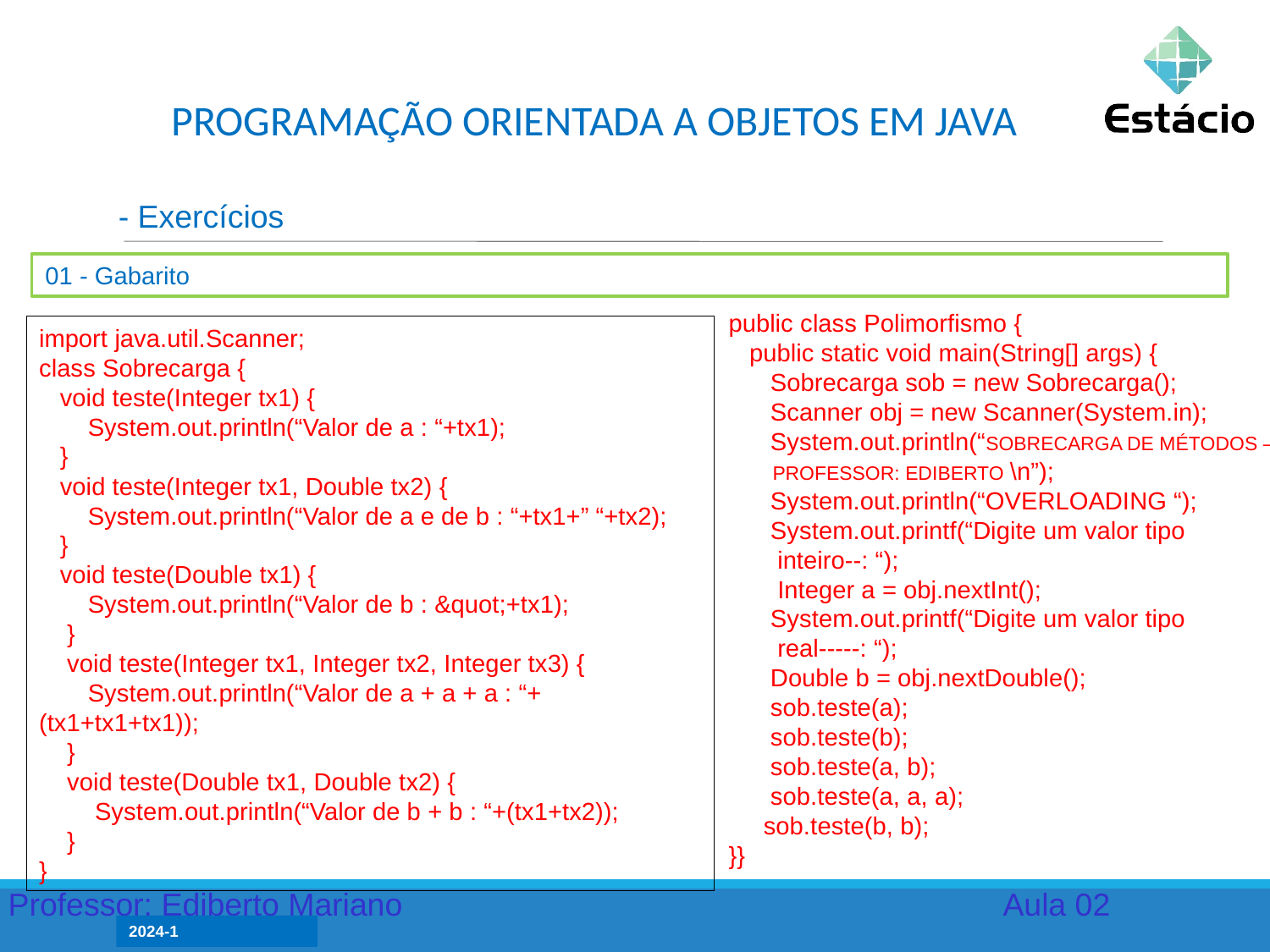

PROGRAMAÇÃO ORIENTADA A OBJETOS EM JAVA
- Exercícios
01 - Gabarito
public class Polimorfismo {
   public static void main(String[] args) {
      Sobrecarga sob = new Sobrecarga();
      Scanner obj = new Scanner(System.in);
      System.out.println(“SOBRECARGA DE MÉTODOS –
        PROFESSOR: EDIBERTO \n”);
      System.out.println(“OVERLOADING “);
      System.out.printf(“Digite um valor tipo
       inteiro--: “);
       Integer a = obj.nextInt();
      System.out.printf(“Digite um valor tipo
       real-----: “);
      Double b = obj.nextDouble();
      sob.teste(a);
      sob.teste(b);
      sob.teste(a, b);
      sob.teste(a, a, a);
     sob.teste(b, b);
}}
import java.util.Scanner;
class Sobrecarga {
   void teste(Integer tx1) {
       System.out.println(“Valor de a : “+tx1);
   }
   void teste(Integer tx1, Double tx2) {
       System.out.println(“Valor de a e de b : “+tx1+” “+tx2);
   }
   void teste(Double tx1) {
       System.out.println(“Valor de b : &quot;+tx1);
    }
    void teste(Integer tx1, Integer tx2, Integer tx3) {
       System.out.println(“Valor de a + a + a : “+(tx1+tx1+tx1));
    }
    void teste(Double tx1, Double tx2) {
        System.out.println(“Valor de b + b : “+(tx1+tx2));
    }
}